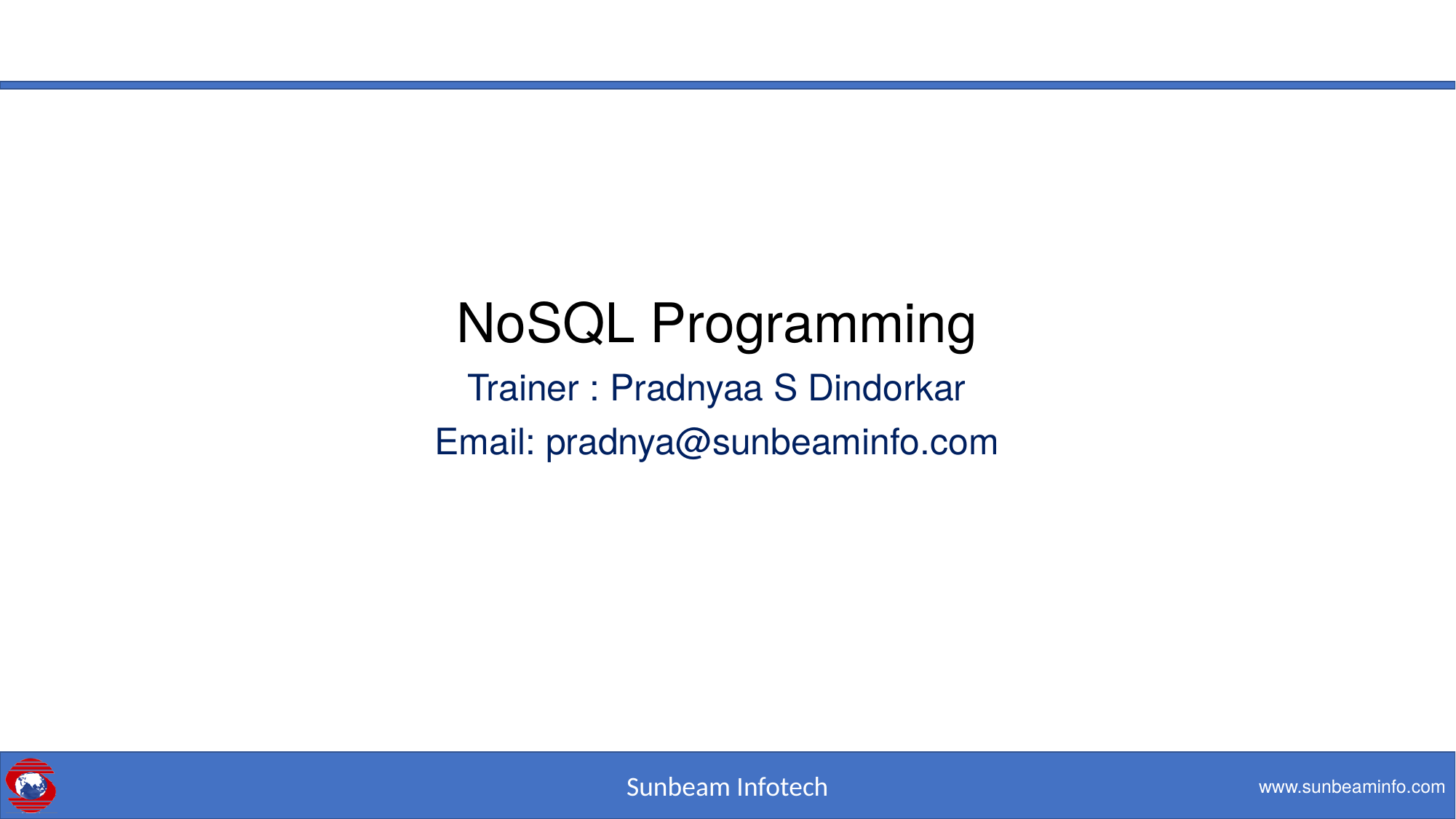

NoSQL Programming
Trainer : Pradnyaa S Dindorkar
Email: pradnya@sunbeaminfo.com